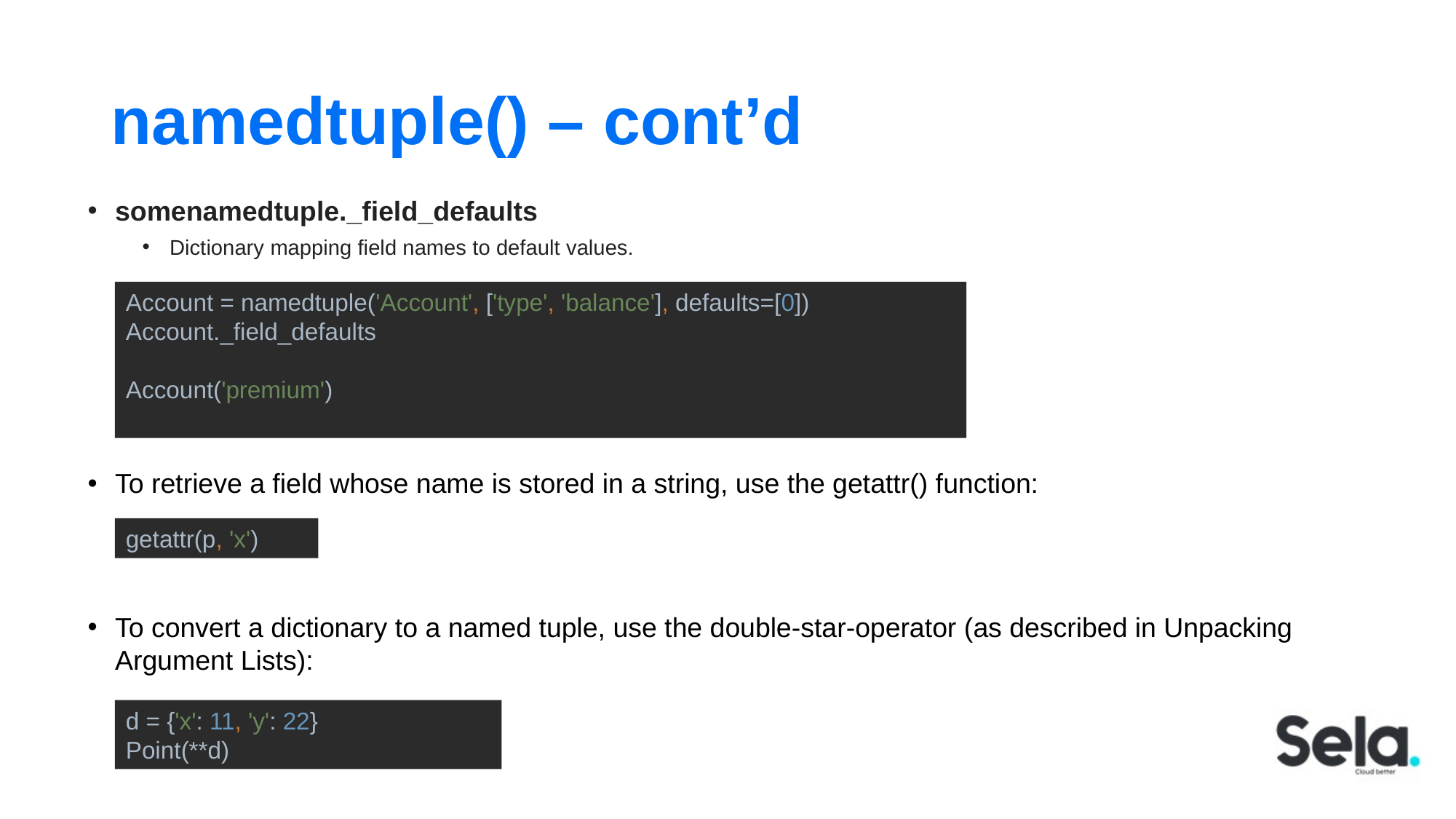

# namedtuple() – cont’d
somenamedtuple._field_defaults
Dictionary mapping field names to default values.

To retrieve a field whose name is stored in a string, use the getattr() function:

To convert a dictionary to a named tuple, use the double-star-operator (as described in Unpacking Argument Lists):

Account = namedtuple('Account', ['type', 'balance'], defaults=[0])
Account._field_defaults
Account('premium')
getattr(p, 'x')
d = {'x': 11, 'y': 22}
Point(**d)